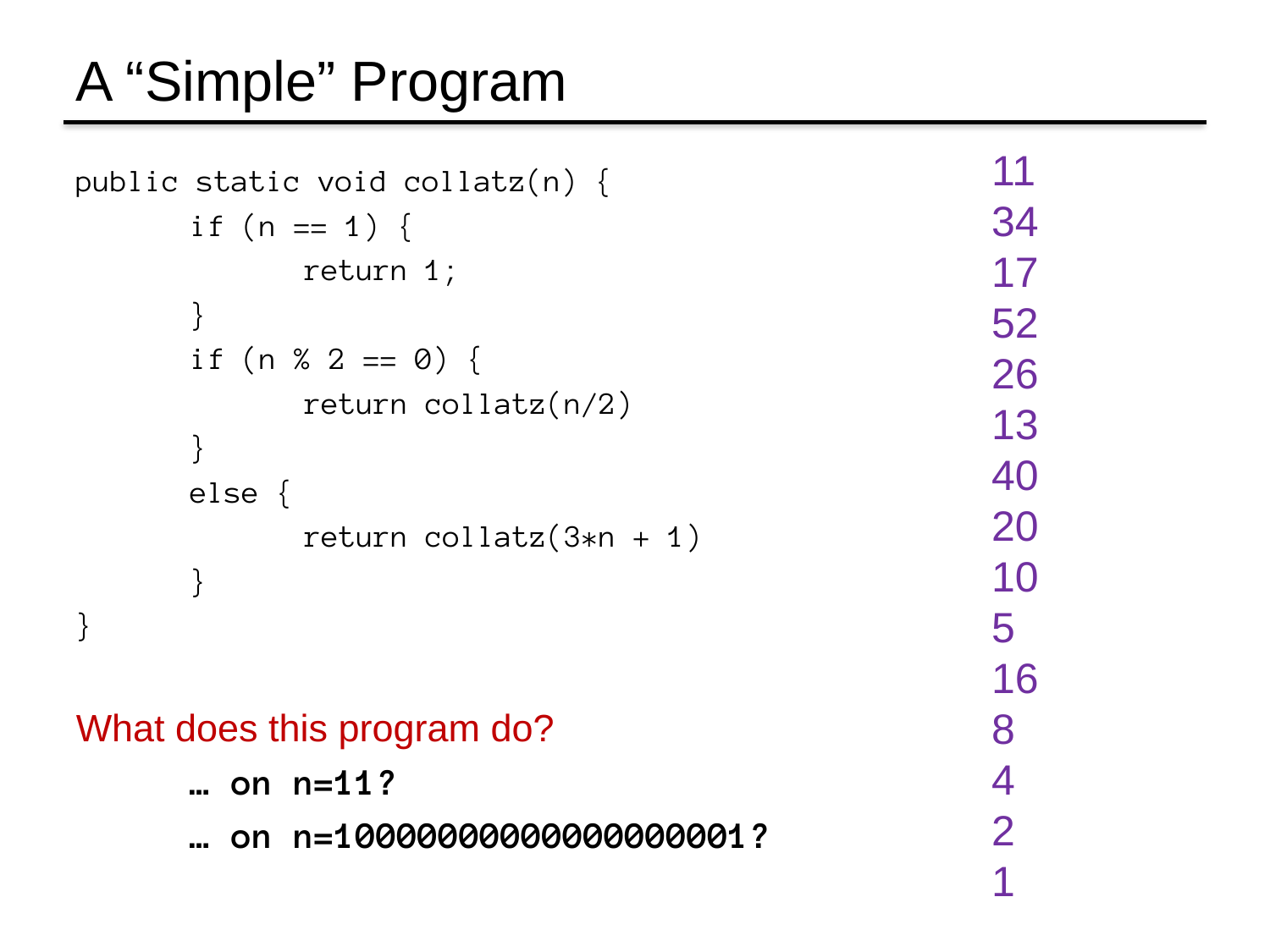

# A “Simple” Program
11
34
17
52
26
13
40
20
10
5
16
8
4
2
1
public static void collatz(n) {
	if (n == 1) {
		return 1;
	}
	if (n % 2 == 0) {
		return collatz(n/2)
	}
	else {
		return collatz(3*n + 1)
	}
}

What does this program do?
	… on n=11?
	… on n=10000000000000000001?